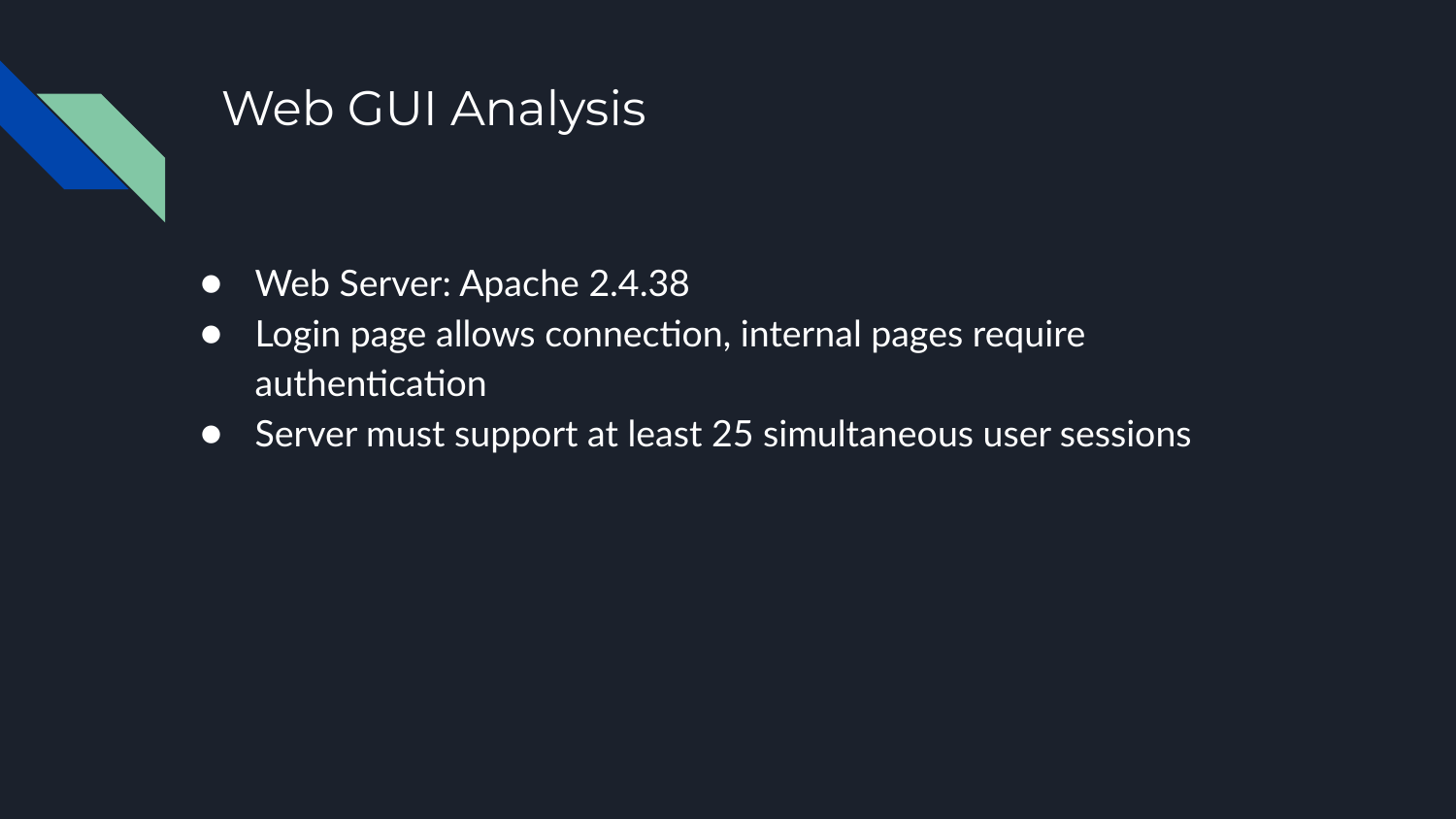

# Web GUI Analysis
Web Server: Apache 2.4.38
Login page allows connection, internal pages require authentication
Server must support at least 25 simultaneous user sessions